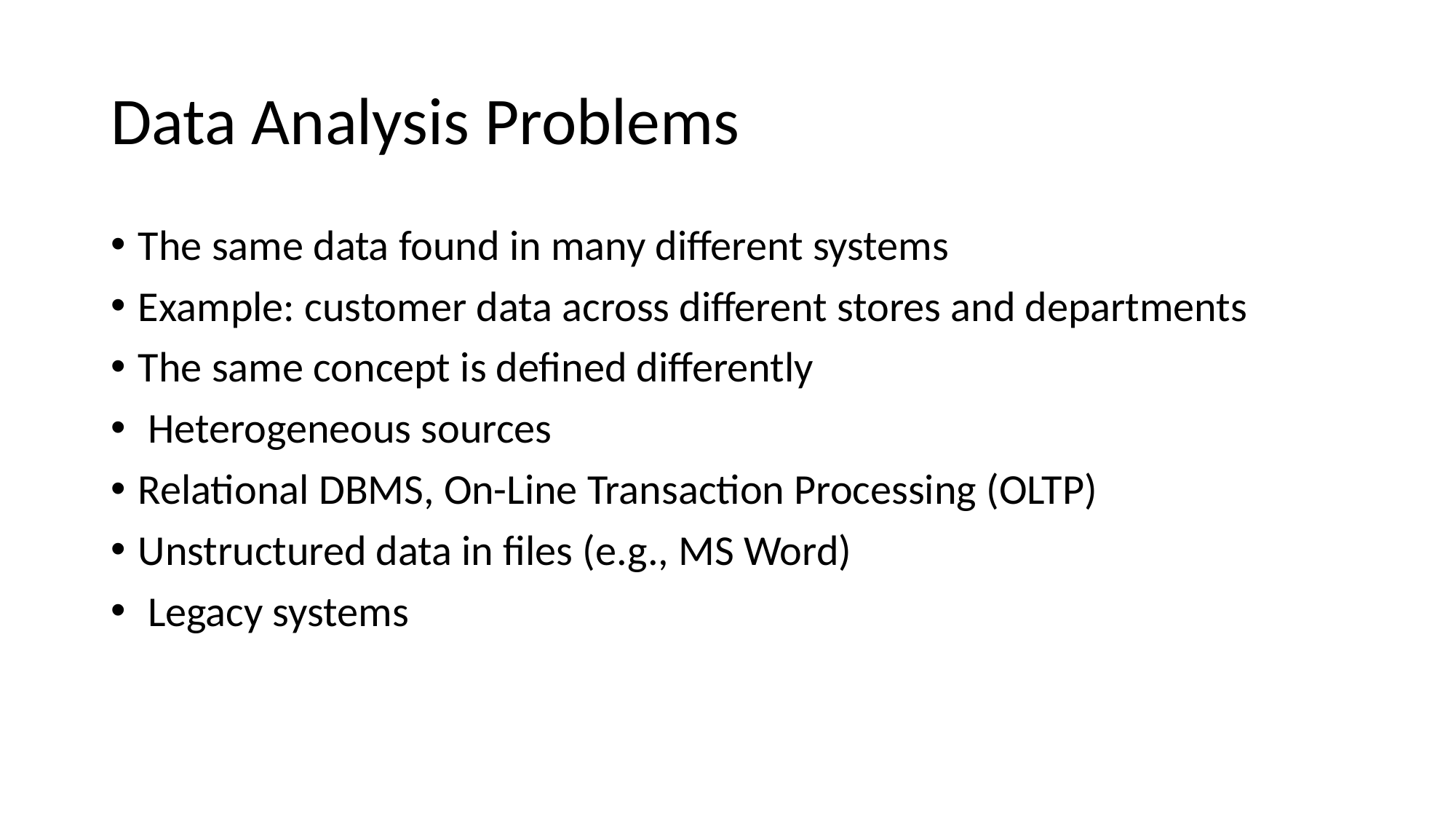

# Data Analysis Problems
The same data found in many different systems
Example: customer data across different stores and departments
The same concept is defined differently
 Heterogeneous sources
Relational DBMS, On-Line Transaction Processing (OLTP)
Unstructured data in files (e.g., MS Word)
 Legacy systems